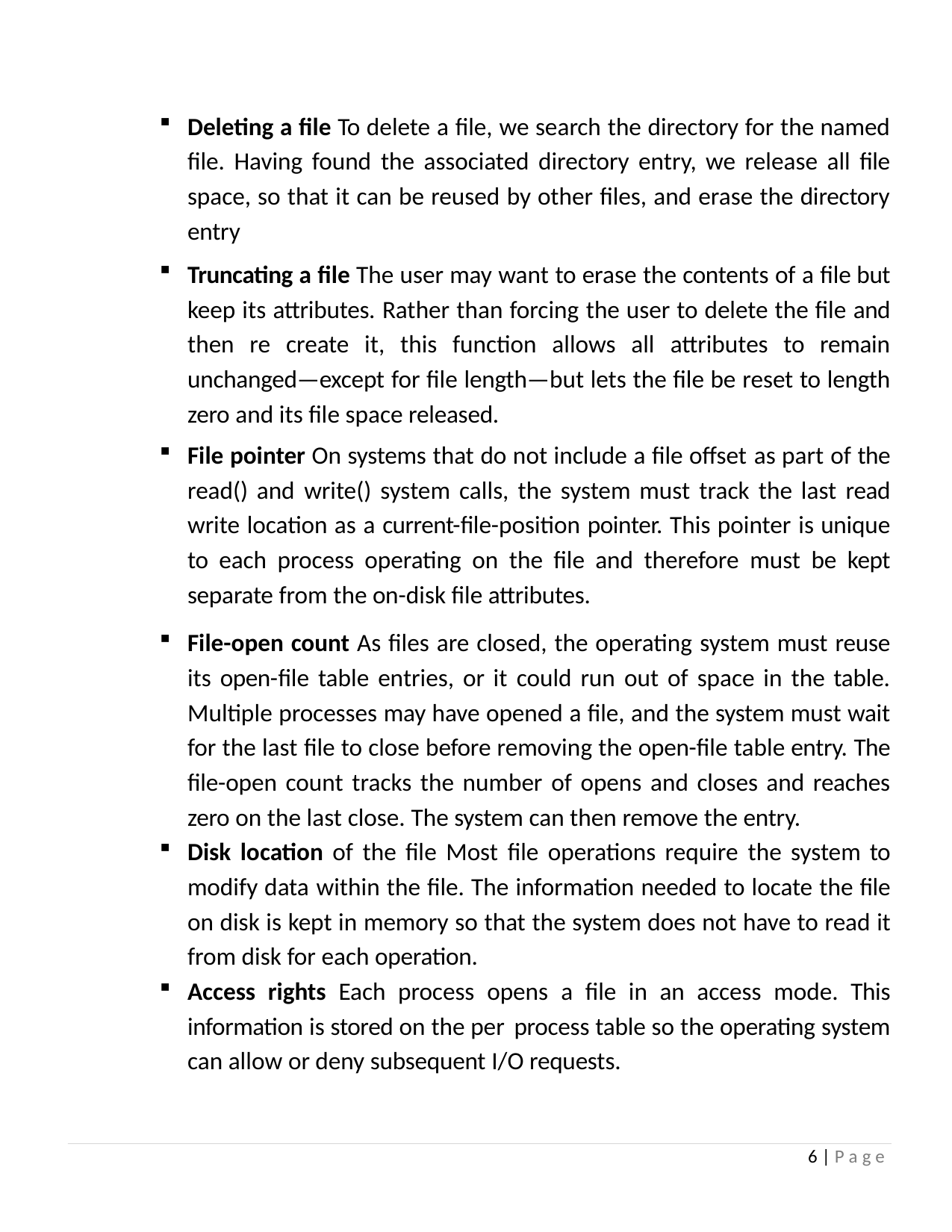

Deleting a file To delete a file, we search the directory for the named file. Having found the associated directory entry, we release all file space, so that it can be reused by other files, and erase the directory entry
Truncating a file The user may want to erase the contents of a file but keep its attributes. Rather than forcing the user to delete the file and then  re  create  it,  this  function  allows  all  attributes  to  remain unchanged—except for file length—but lets the file be reset to length zero and its file space released.
File pointer On systems that do not include a file offset as part of the read() and write() system calls, the system must track the last read write location as a current-file-position pointer. This pointer is unique to each process operating on the file and therefore must be kept separate from the on-disk file attributes.
File-open count As files are closed, the operating system must reuse its open-file table entries, or it could run out of space in the table. Multiple processes may have opened a file, and the system must wait for the last file to close before removing the open-file table entry. The file-open count tracks the number of opens and closes and reaches zero on the last close. The system can then remove the entry.
Disk location of the file Most file operations require the system to modify data within the file. The information needed to locate the file on disk is kept in memory so that the system does not have to read it from disk for each operation.
Access rights Each process opens a file in an access mode. This information is stored on the per process table so the operating system can allow or deny subsequent I/O requests.
6 | P a g e